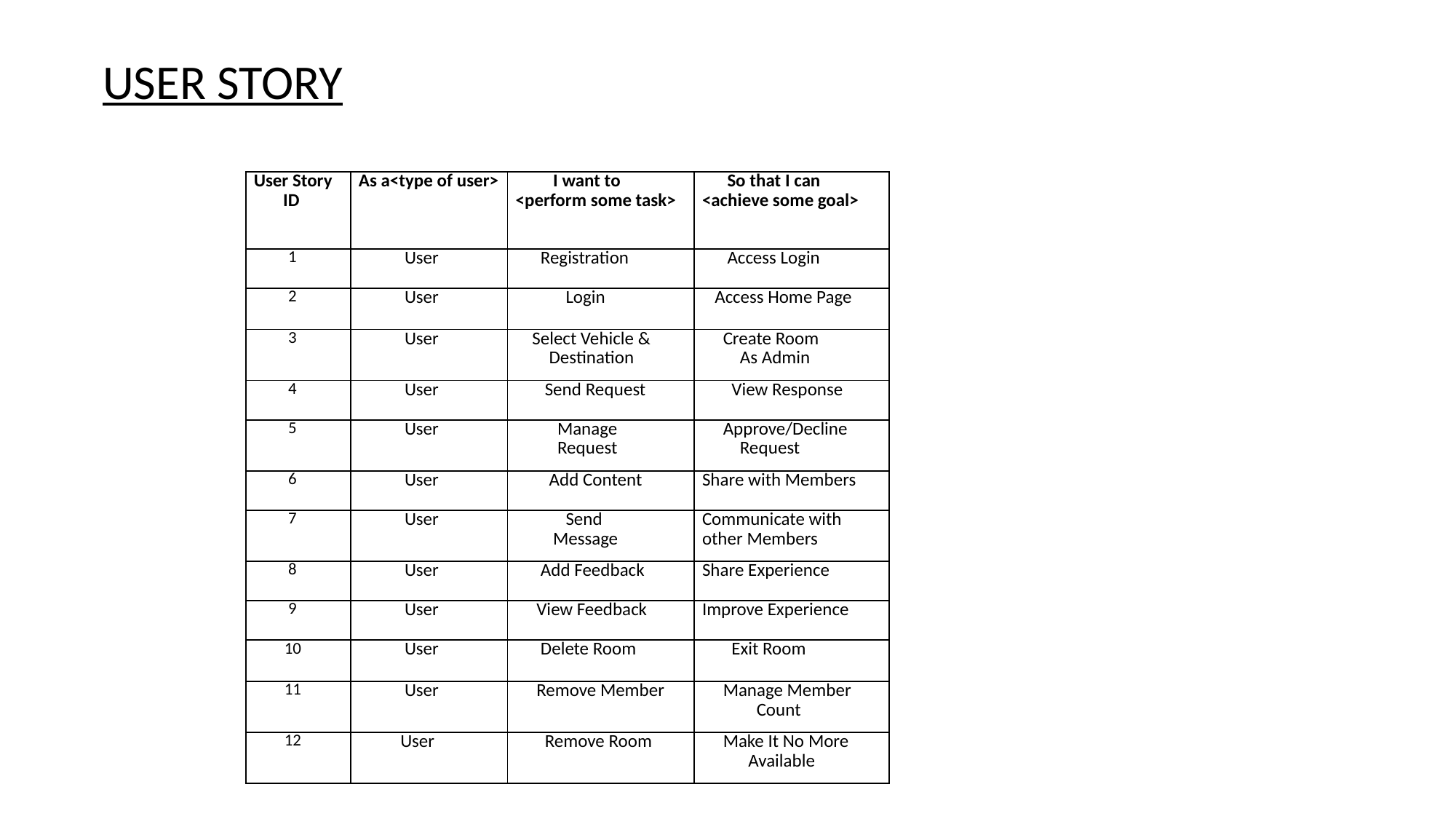

# USER STORY
| User Story ID | As a<type of user> | I want to <perform some task> | So that I can <achieve some goal> |
| --- | --- | --- | --- |
| 1 | User | Registration | Access Login |
| 2 | User | Login | Access Home Page |
| 3 | User | Select Vehicle & Destination | Create Room As Admin |
| 4 | User | Send Request | View Response |
| 5 | User | Manage Request | Approve/Decline Request |
| 6 | User | Add Content | Share with Members |
| 7 | User | Send Message | Communicate with other Members |
| 8 | User | Add Feedback | Share Experience |
| 9 | User | View Feedback | Improve Experience |
| 10 | User | Delete Room | Exit Room |
| 11 | User | Remove Member | Manage Member Count |
| 12 | User | Remove Room | Make It No More Available |